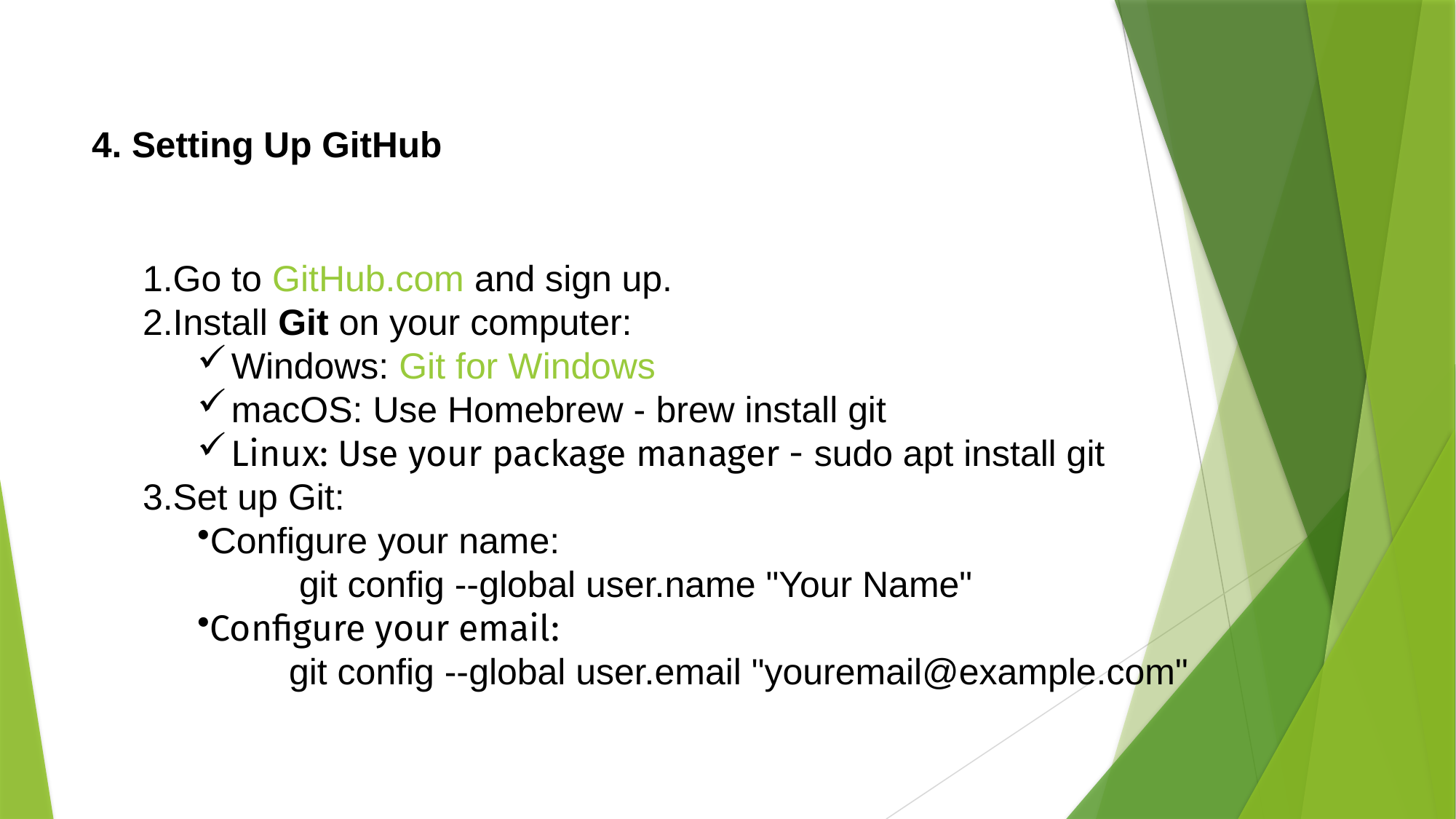

# 4. Setting Up GitHub
Go to GitHub.com and sign up.
Install Git on your computer:
Windows: Git for Windows
macOS: Use Homebrew - brew install git
Linux: Use your package manager - sudo apt install git
Set up Git:
Configure your name:
          git config --global user.name "Your Name"
Configure your email:
         git config --global user.email "youremail@example.com"